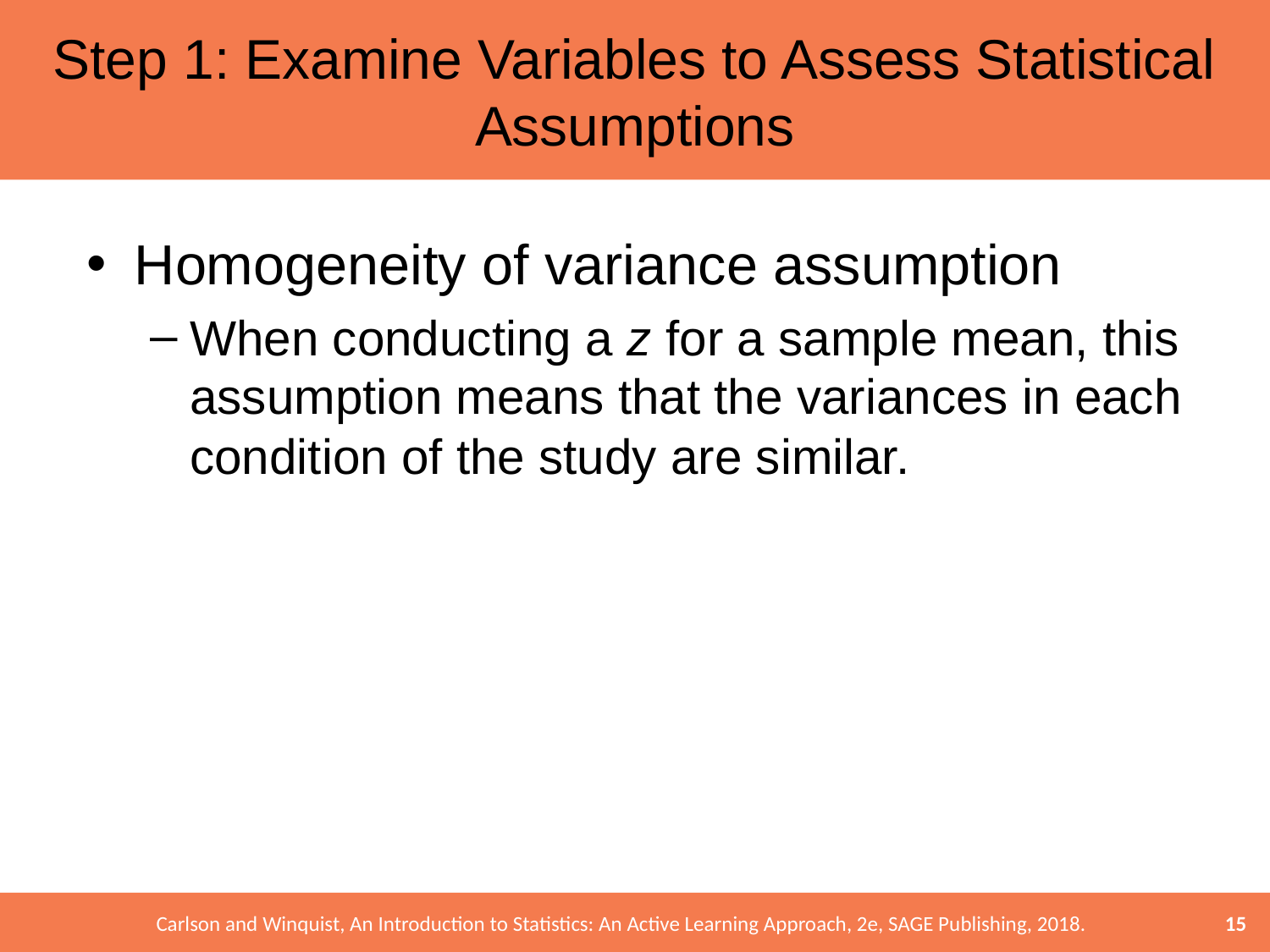

# Step 1: Examine Variables to Assess Statistical Assumptions
Homogeneity of variance assumption
When conducting a z for a sample mean, this assumption means that the variances in each condition of the study are similar.
15
Carlson and Winquist, An Introduction to Statistics: An Active Learning Approach, 2e, SAGE Publishing, 2018.